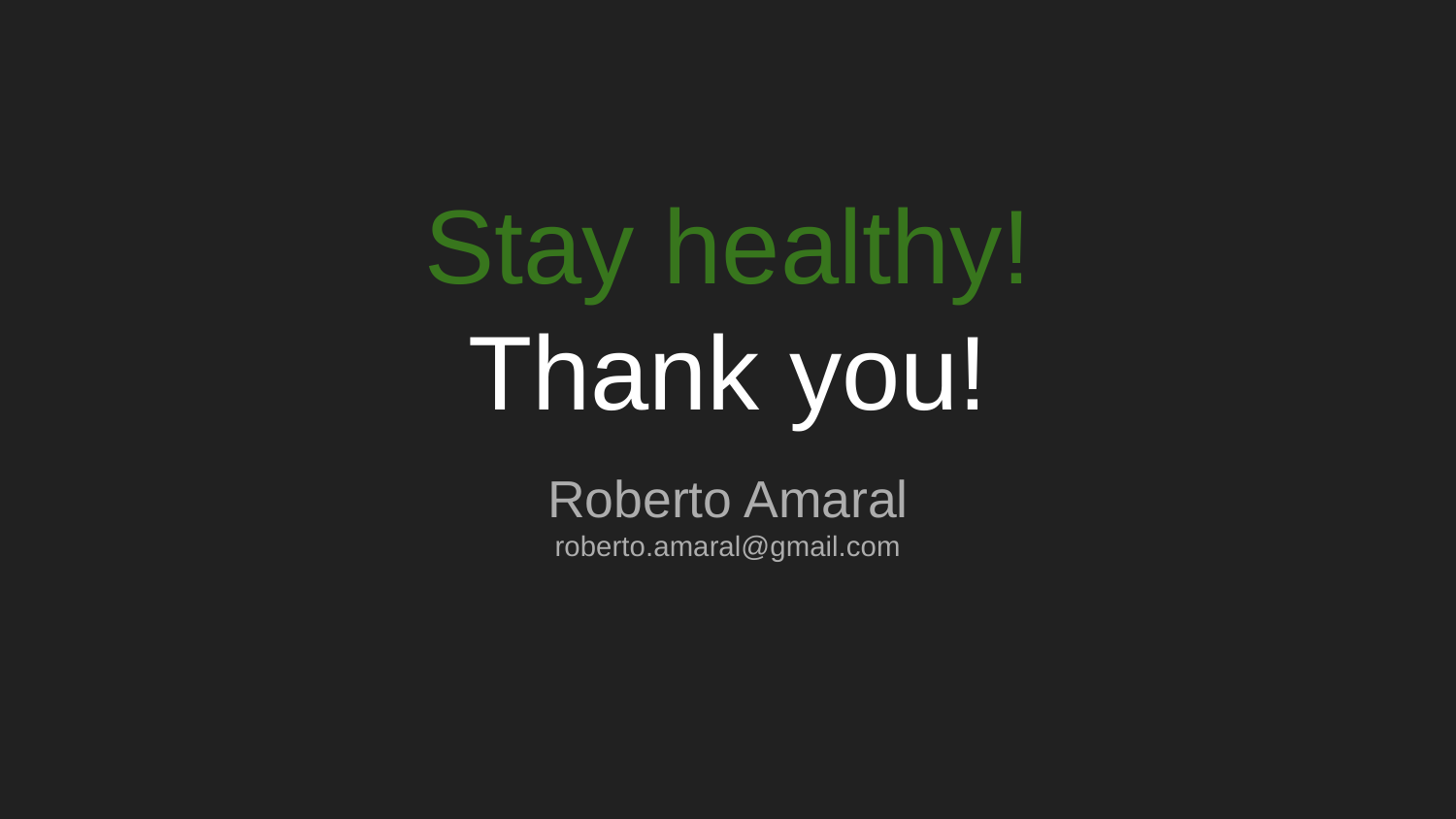

# Stay healthy!
Thank you!
Roberto Amaral
roberto.amaral@gmail.com